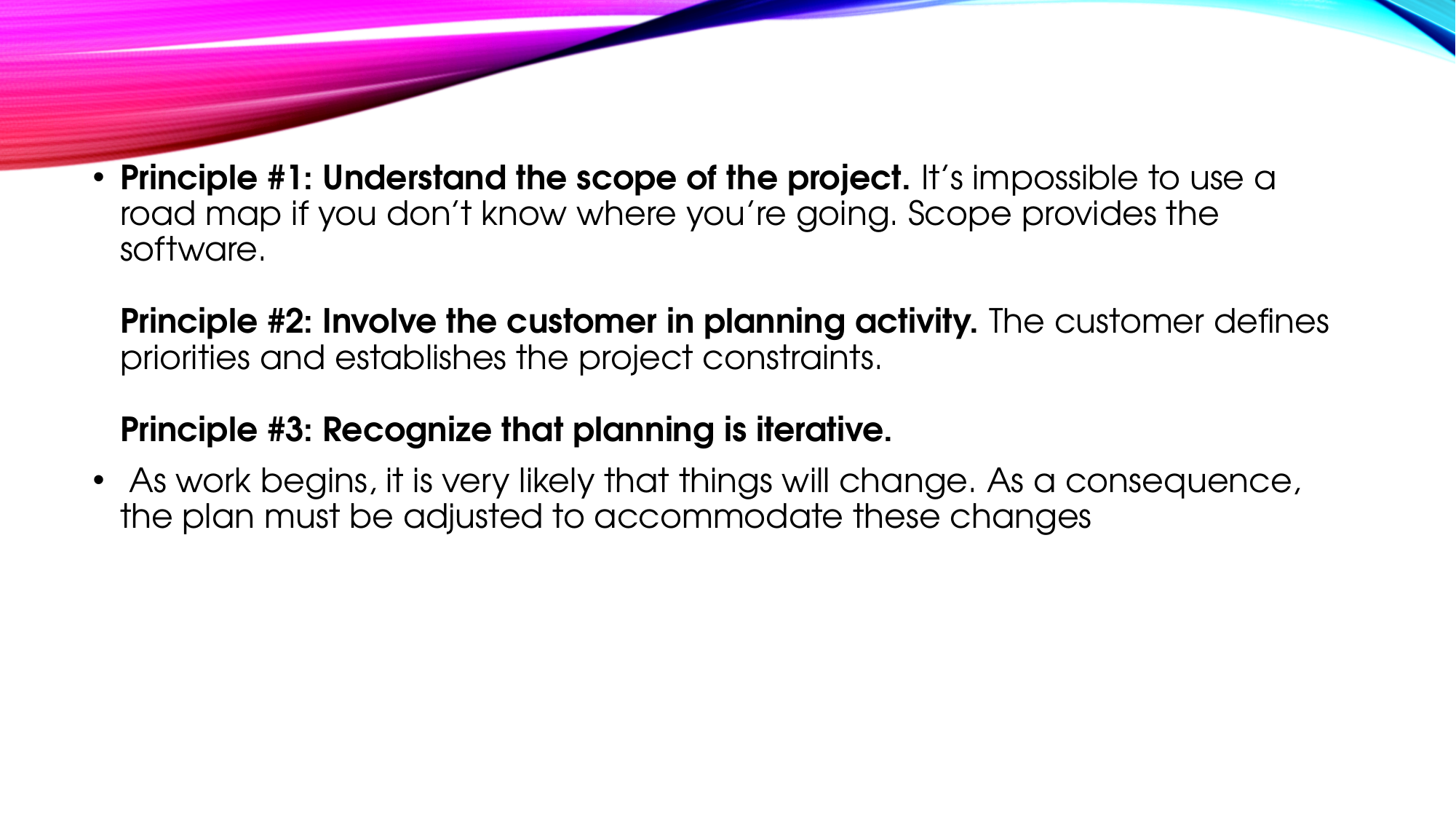

Principle #1: Understand the scope of the project. It’s impossible to use a road map if you don’t know where you’re going. Scope provides the software.
Principle #2: Involve the customer in planning activity. The customer defines priorities and establishes the project constraints.
Principle #3: Recognize that planning is iterative.
 As work begins, it is very likely that things will change. As a consequence, the plan must be adjusted to accommodate these changes